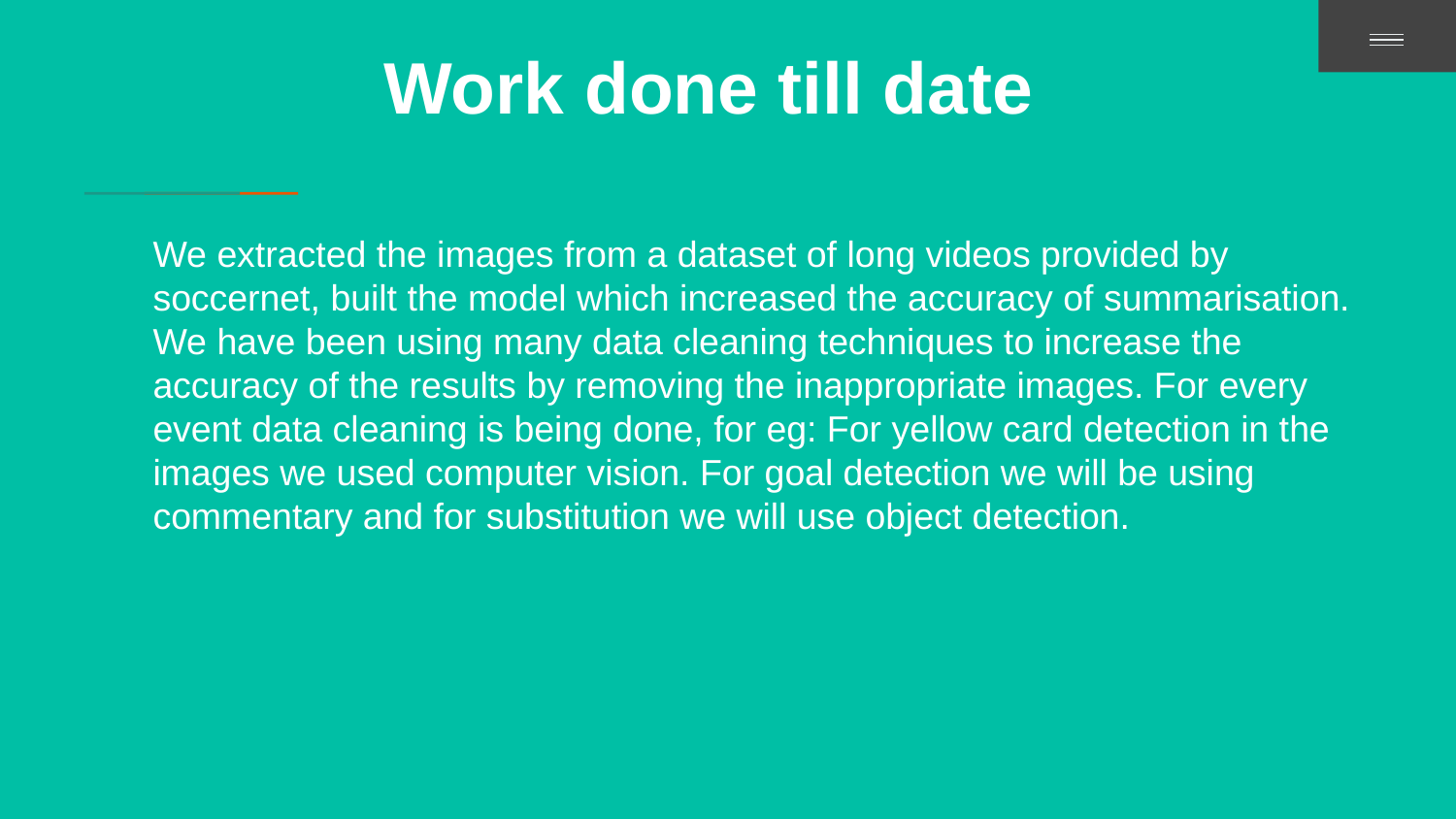

# Work done till date
We extracted the images from a dataset of long videos provided by soccernet, built the model which increased the accuracy of summarisation. We have been using many data cleaning techniques to increase the accuracy of the results by removing the inappropriate images. For every event data cleaning is being done, for eg: For yellow card detection in the images we used computer vision. For goal detection we will be using commentary and for substitution we will use object detection.